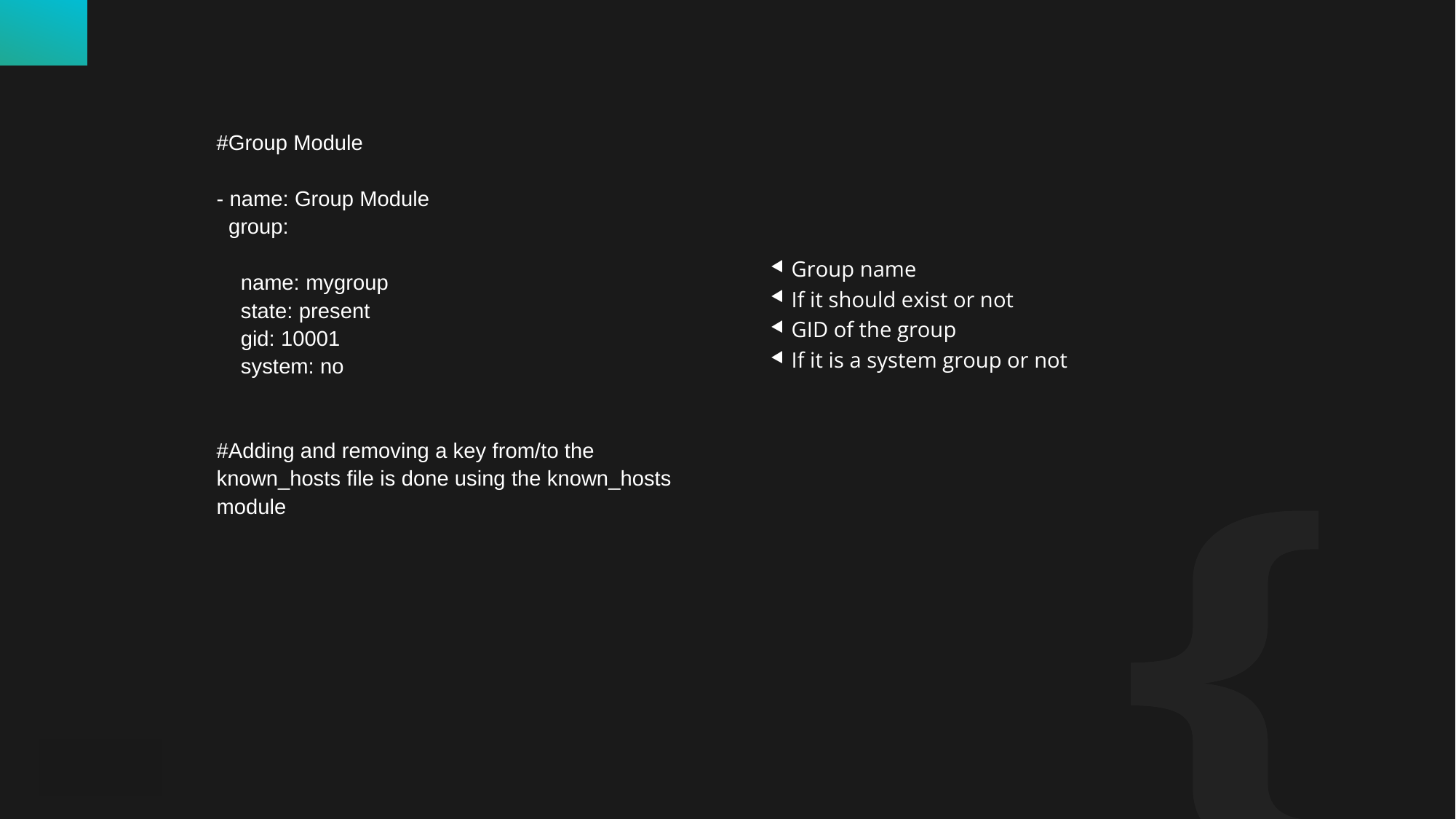

Group name
If it should exist or not
GID of the group
If it is a system group or not
#Group Module

- name: Group Module
  group:

    name: mygroup
    state: present
    gid: 10001
    system: no

#Adding and removing a key from/to the known_hosts file is done using the known_hosts module